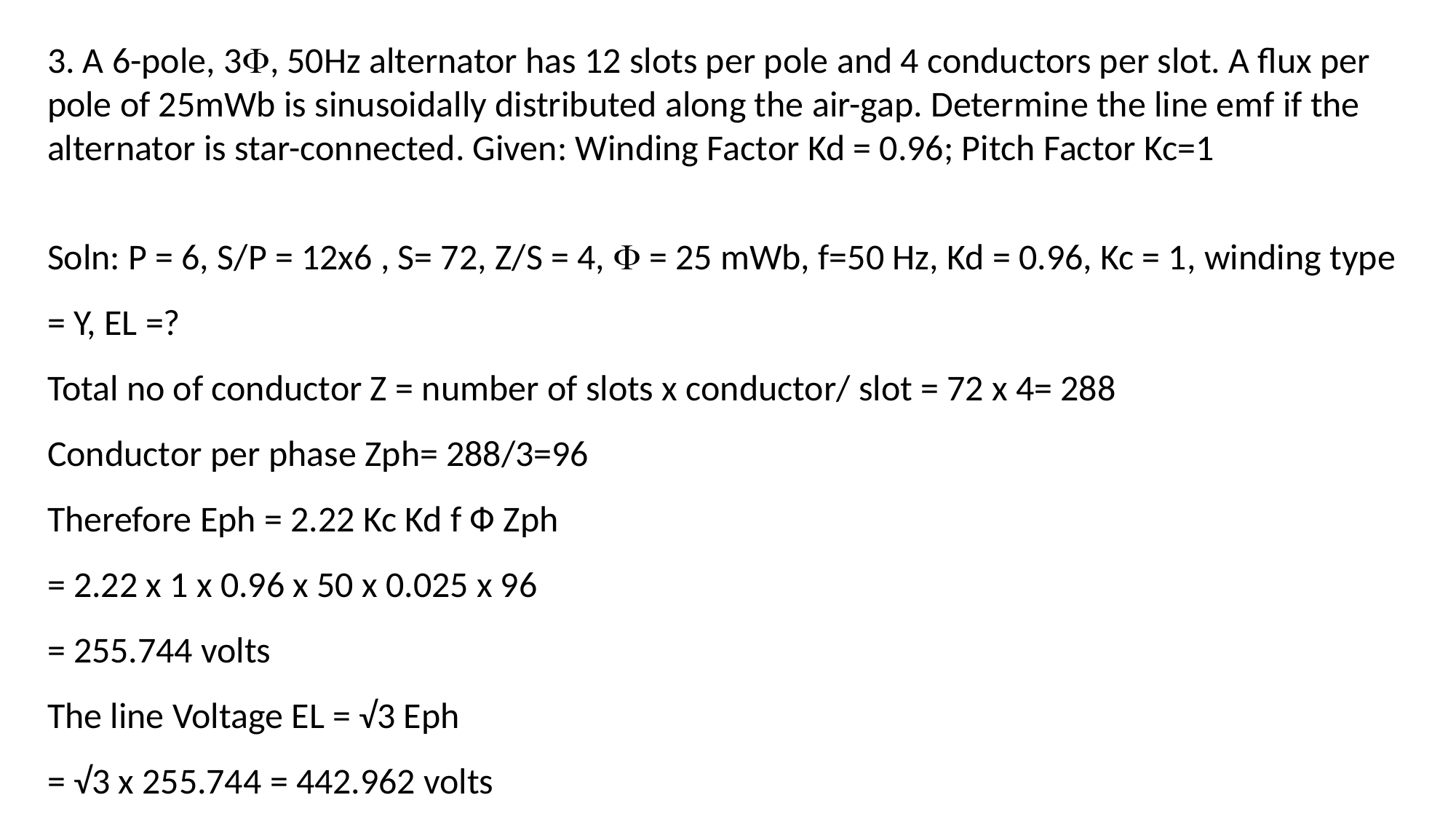

3. A 6-pole, 3Φ, 50Hz alternator has 12 slots per pole and 4 conductors per slot. A flux per pole of 25mWb is sinusoidally distributed along the air-gap. Determine the line emf if the alternator is star-connected. Given: Winding Factor Kd = 0.96; Pitch Factor Kc=1

Soln: P = 6, S/P = 12x6 , S= 72, Z/S = 4, Φ = 25 mWb, f=50 Hz, Kd = 0.96, Kc = 1, winding type = Y, EL =?
Total no of conductor Z = number of slots x conductor/ slot = 72 x 4= 288
Conductor per phase Zph= 288/3=96
Therefore Eph = 2.22 Kc Kd f Ф Zph
= 2.22 x 1 x 0.96 x 50 x 0.025 x 96
= 255.744 volts
The line Voltage EL = √3 Eph
= √3 x 255.744 = 442.962 volts